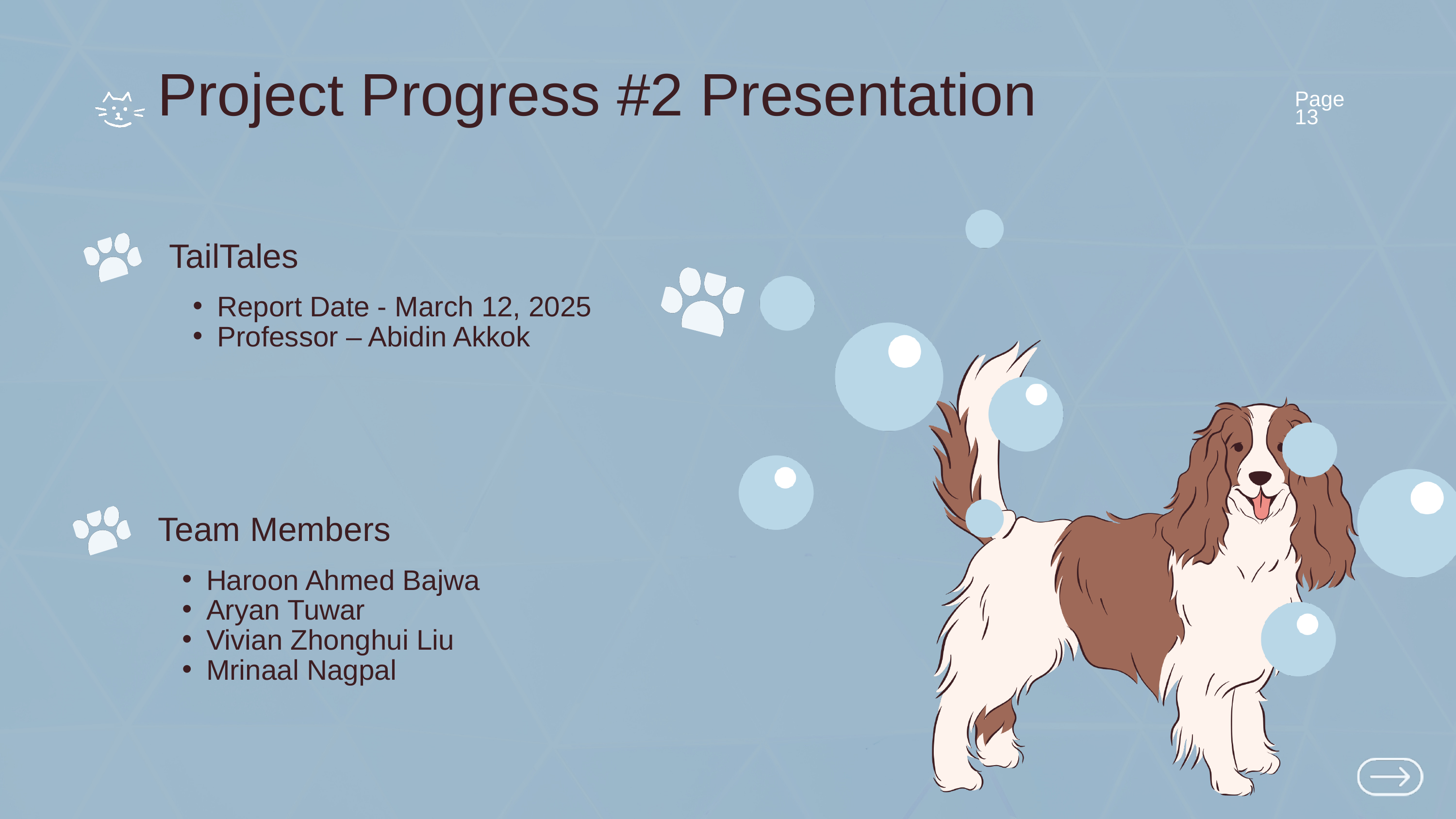

Project Progress #2 Presentation

Page 13

TailTales

Report Date - March 12, 2025
Professor – Abidin Akkok

Team Members
Haroon Ahmed Bajwa
Aryan Tuwar
Vivian Zhonghui Liu
Mrinaal Nagpal